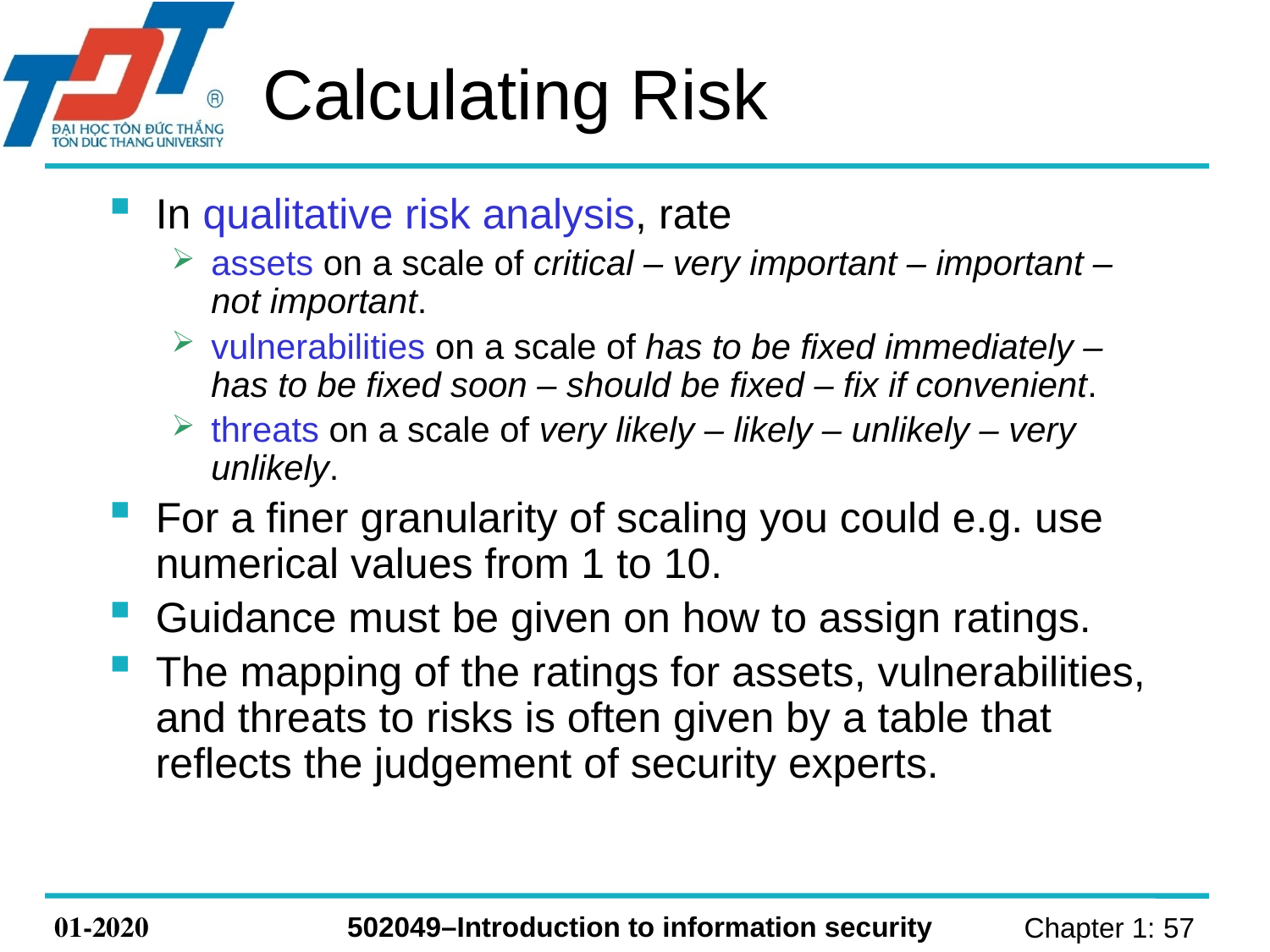

# Calculating Risk
In qualitative risk analysis, rate
assets on a scale of critical – very important – important – not important.
vulnerabilities on a scale of has to be fixed immediately – has to be fixed soon – should be fixed – fix if convenient.
threats on a scale of very likely – likely – unlikely – very unlikely.
For a finer granularity of scaling you could e.g. use numerical values from 1 to 10.
Guidance must be given on how to assign ratings.
The mapping of the ratings for assets, vulnerabilities, and threats to risks is often given by a table that reflects the judgement of security experts.